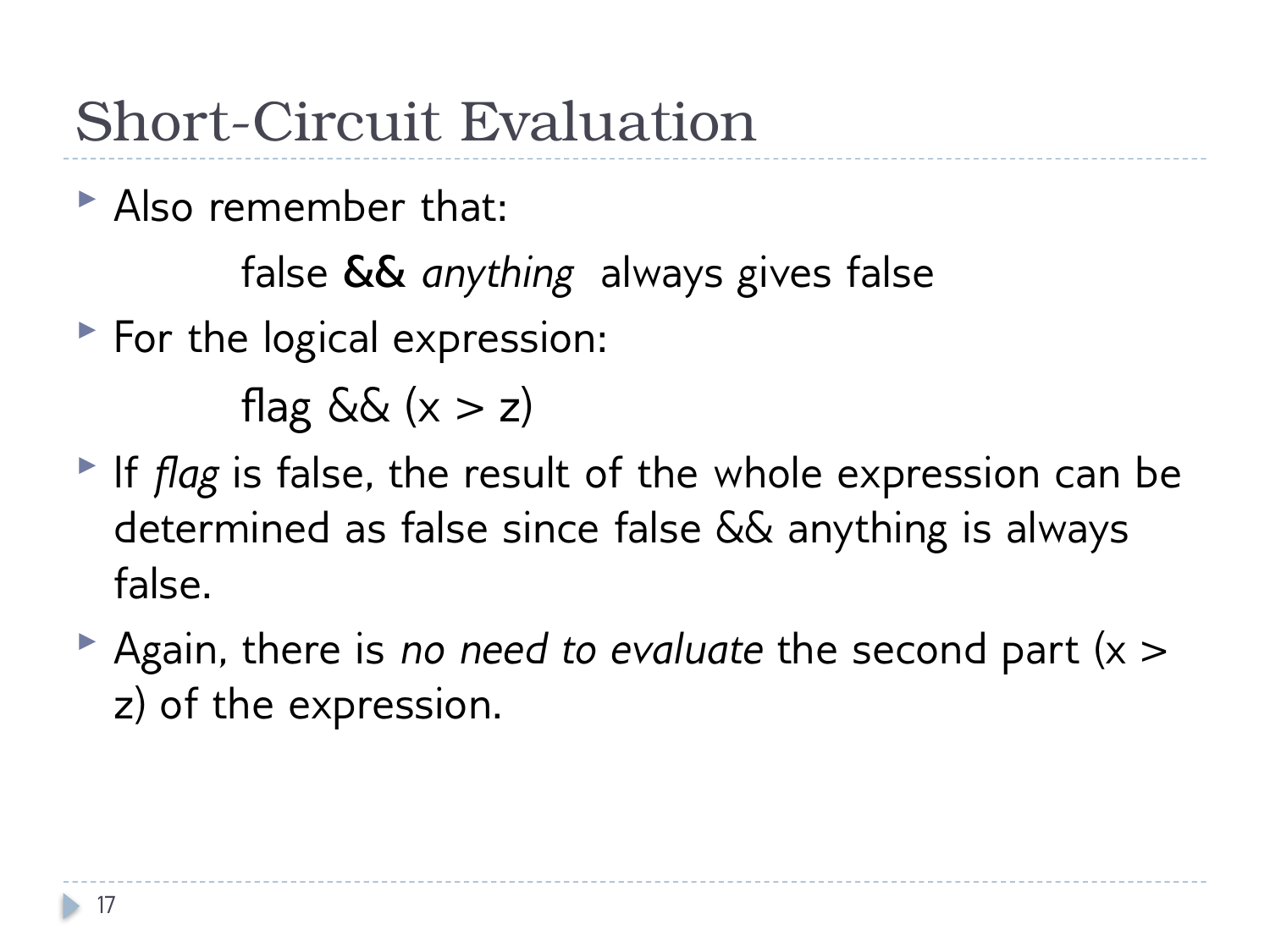

# Short-Circuit Evaluation
Also remember that:
		false && anything  always gives false
For the logical expression:
		flag && (x > z)
If flag is false, the result of the whole expression can be determined as false since false && anything is always false.
Again, there is no need to evaluate the second part (x > z) of the expression.
17